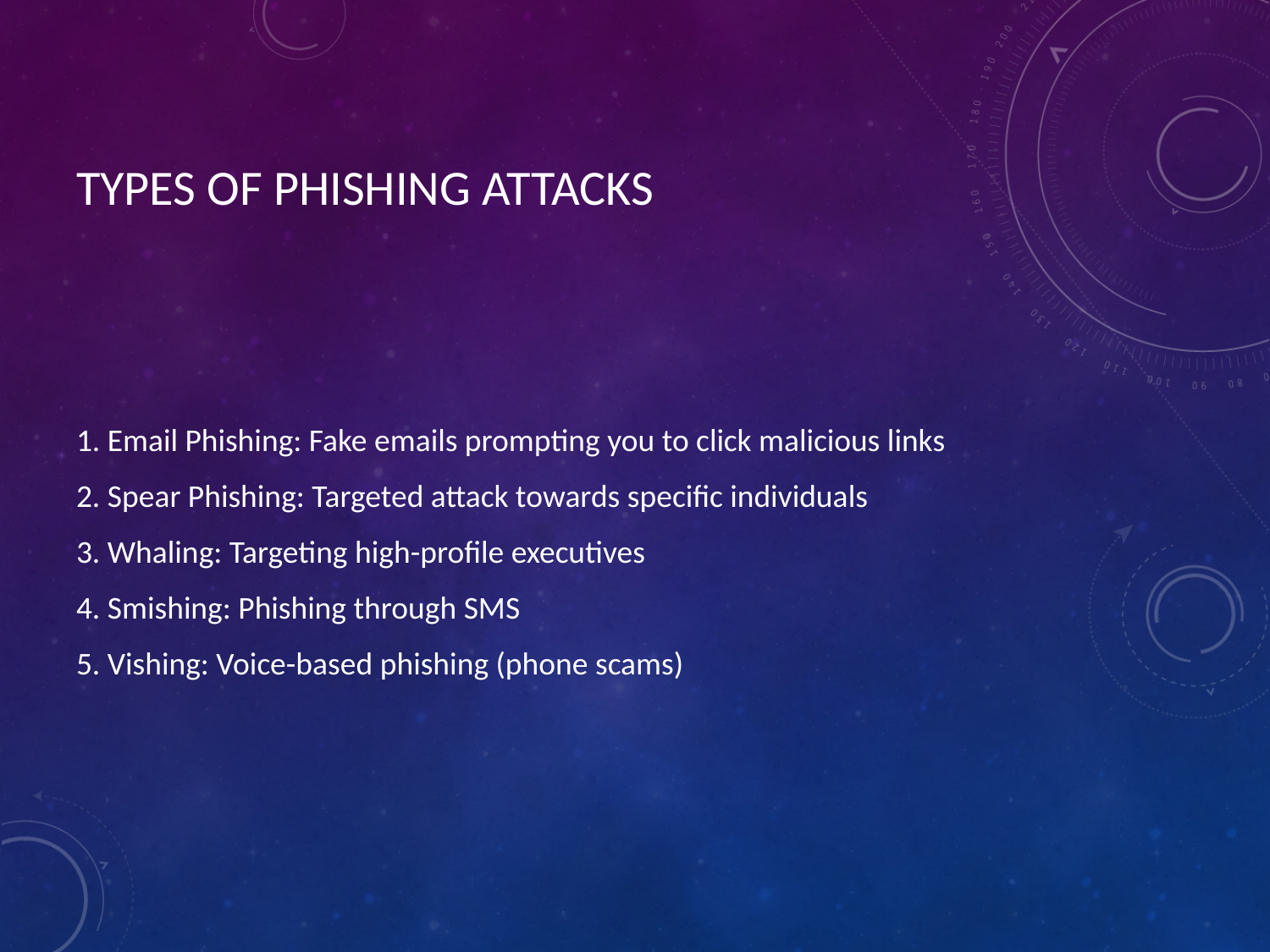

# Types of Phishing Attacks
1. Email Phishing: Fake emails prompting you to click malicious links
2. Spear Phishing: Targeted attack towards specific individuals
3. Whaling: Targeting high-profile executives
4. Smishing: Phishing through SMS
5. Vishing: Voice-based phishing (phone scams)